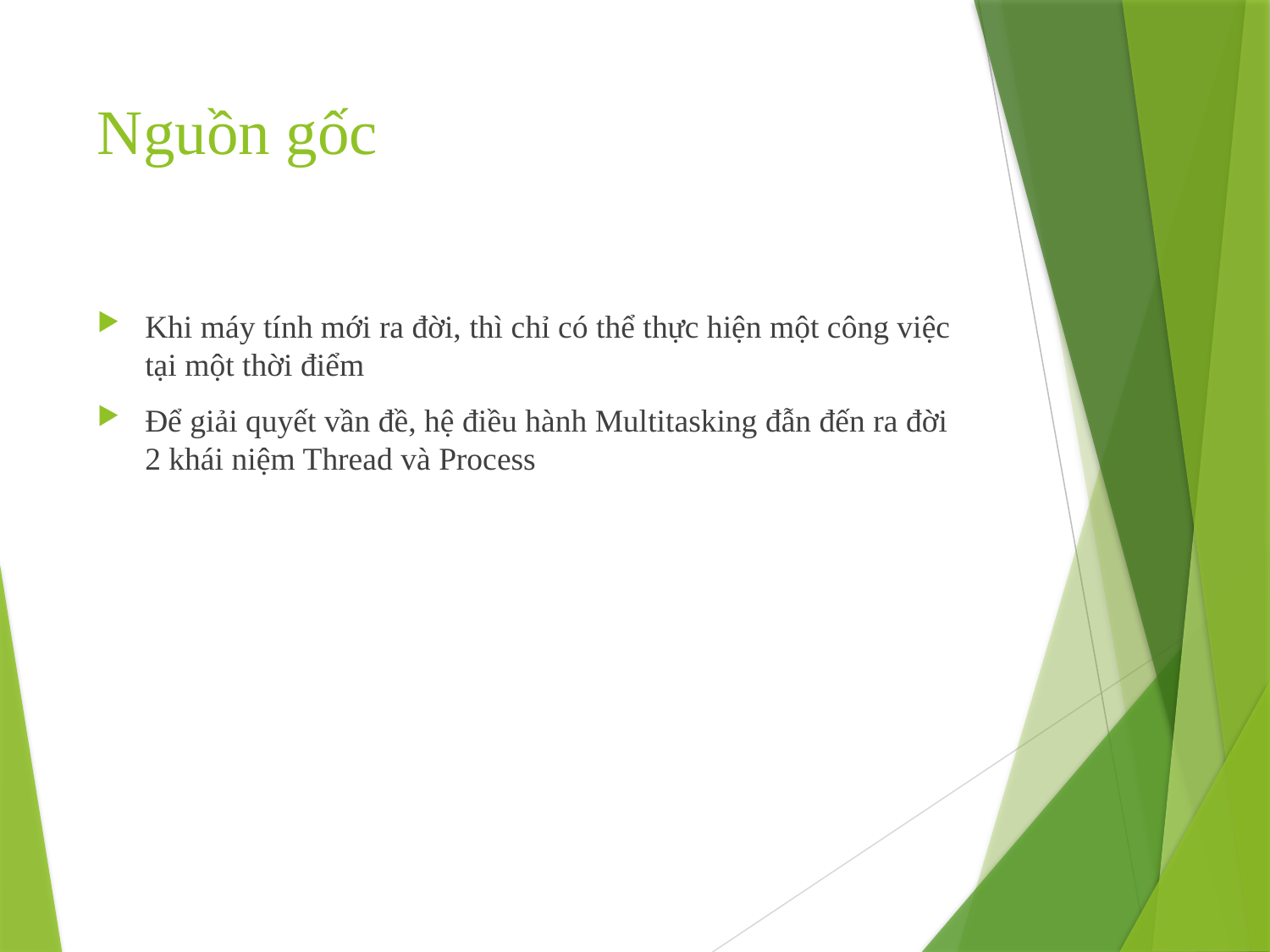

# Nguồn gốc
Khi máy tính mới ra đời, thì chỉ có thể thực hiện một công việc tại một thời điểm
Để giải quyết vần đề, hệ điều hành Multitasking đẫn đến ra đời 2 khái niệm Thread và Process